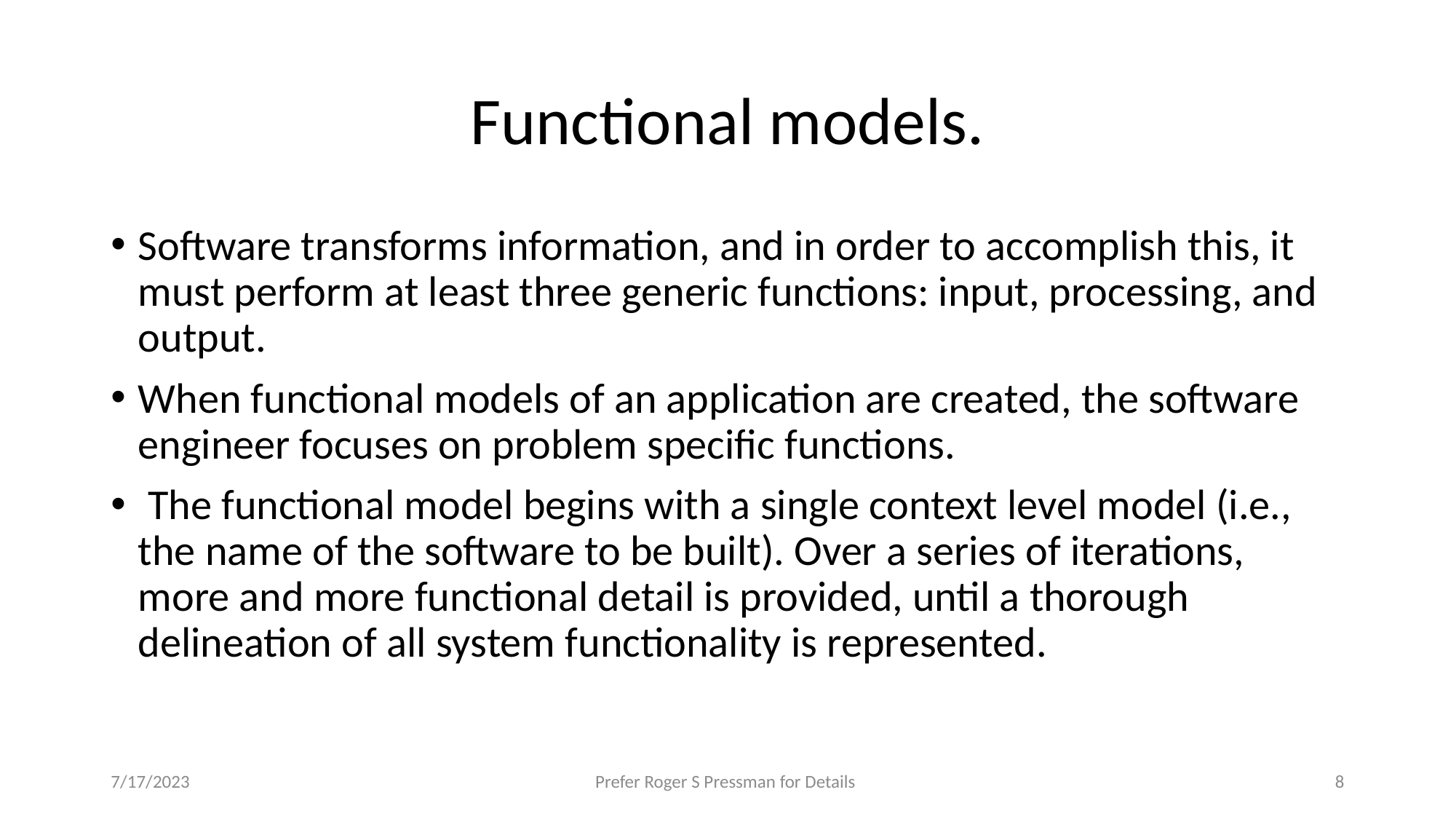

# Functional models.
Software transforms information, and in order to accomplish this, it must perform at least three generic functions: input, processing, and output.
When functional models of an application are created, the software engineer focuses on problem specific functions.
 The functional model begins with a single context level model (i.e., the name of the software to be built). Over a series of iterations, more and more functional detail is provided, until a thorough delineation of all system functionality is represented.
7/17/2023
Prefer Roger S Pressman for Details
8